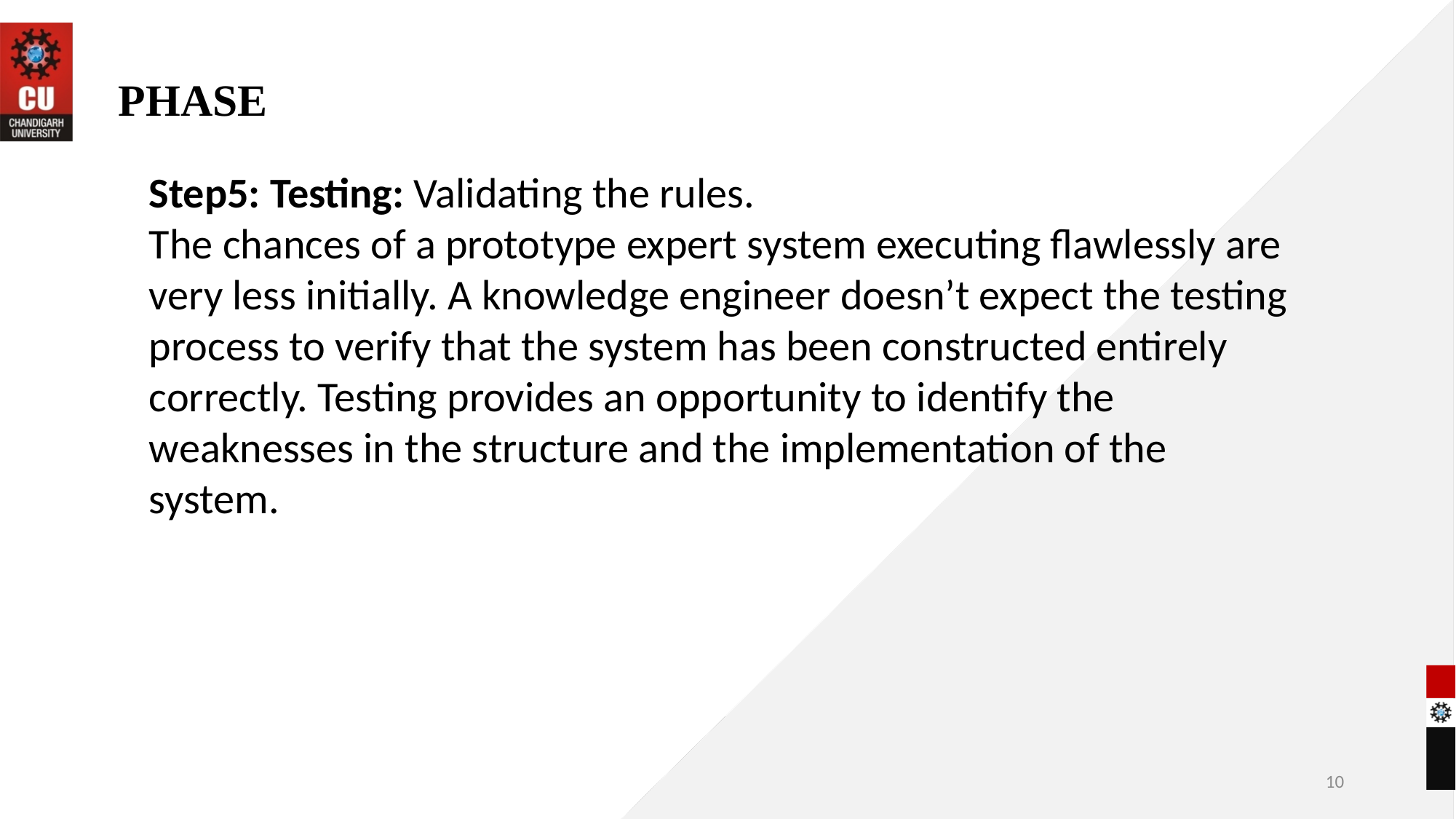

# PHASE
Step5: Testing: Validating the rules.
The chances of a prototype expert system executing flawlessly are very less initially. A knowledge engineer doesn’t expect the testing process to verify that the system has been constructed entirely correctly. Testing provides an opportunity to identify the weaknesses in the structure and the implementation of the system.

10